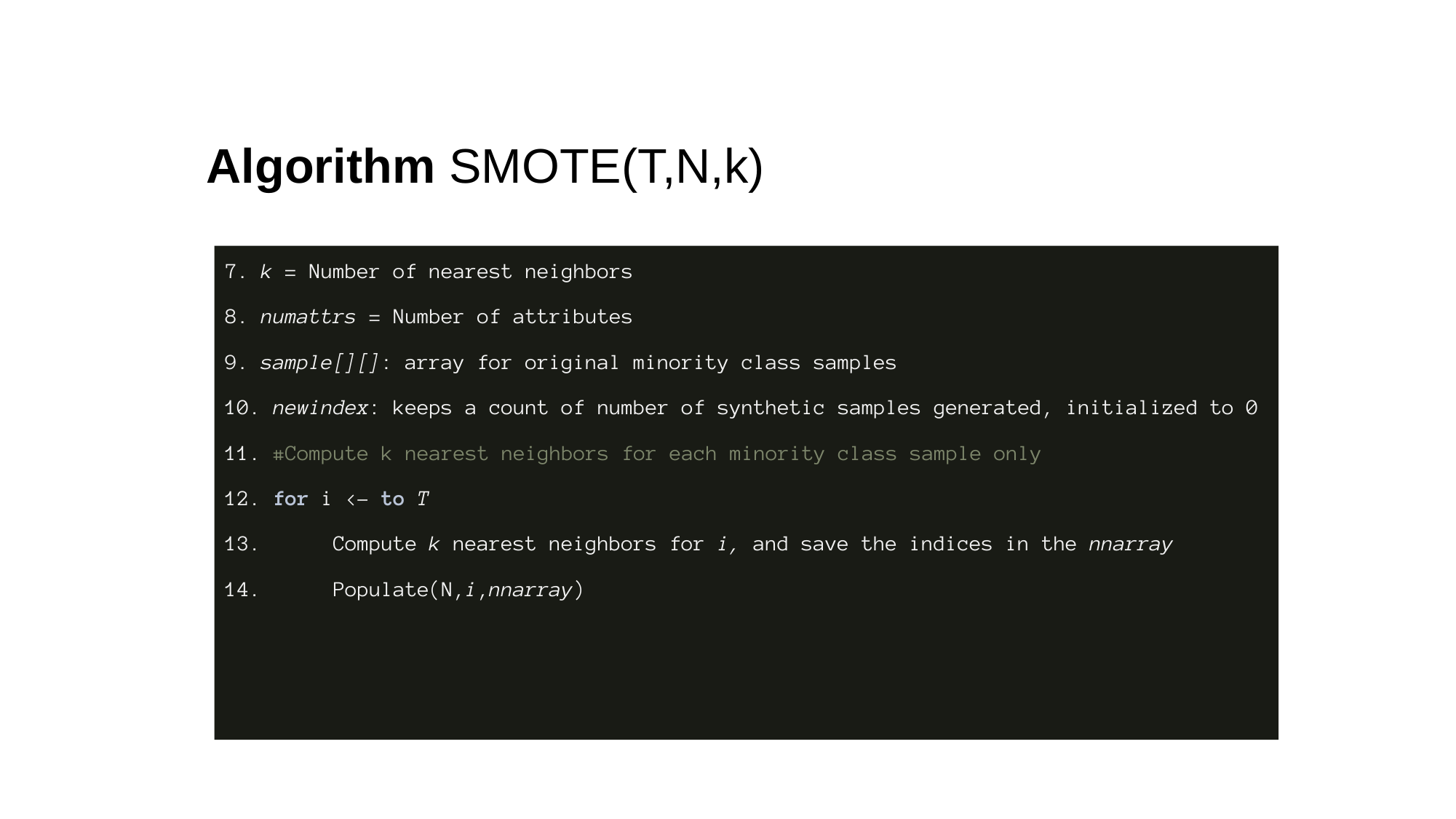

# Algorithm SMOTE(T,N,k)
7. k = Number of nearest neighbors
8. numattrs = Number of attributes
9. sample[][]: array for original minority class samples
10. newindex: keeps a count of number of synthetic samples generated, initialized to 0
11. #Compute k nearest neighbors for each minority class sample only
12. for i <- to T
13.      Compute k nearest neighbors for i, and save the indices in the nnarray
14.      Populate(N,i,nnarray)